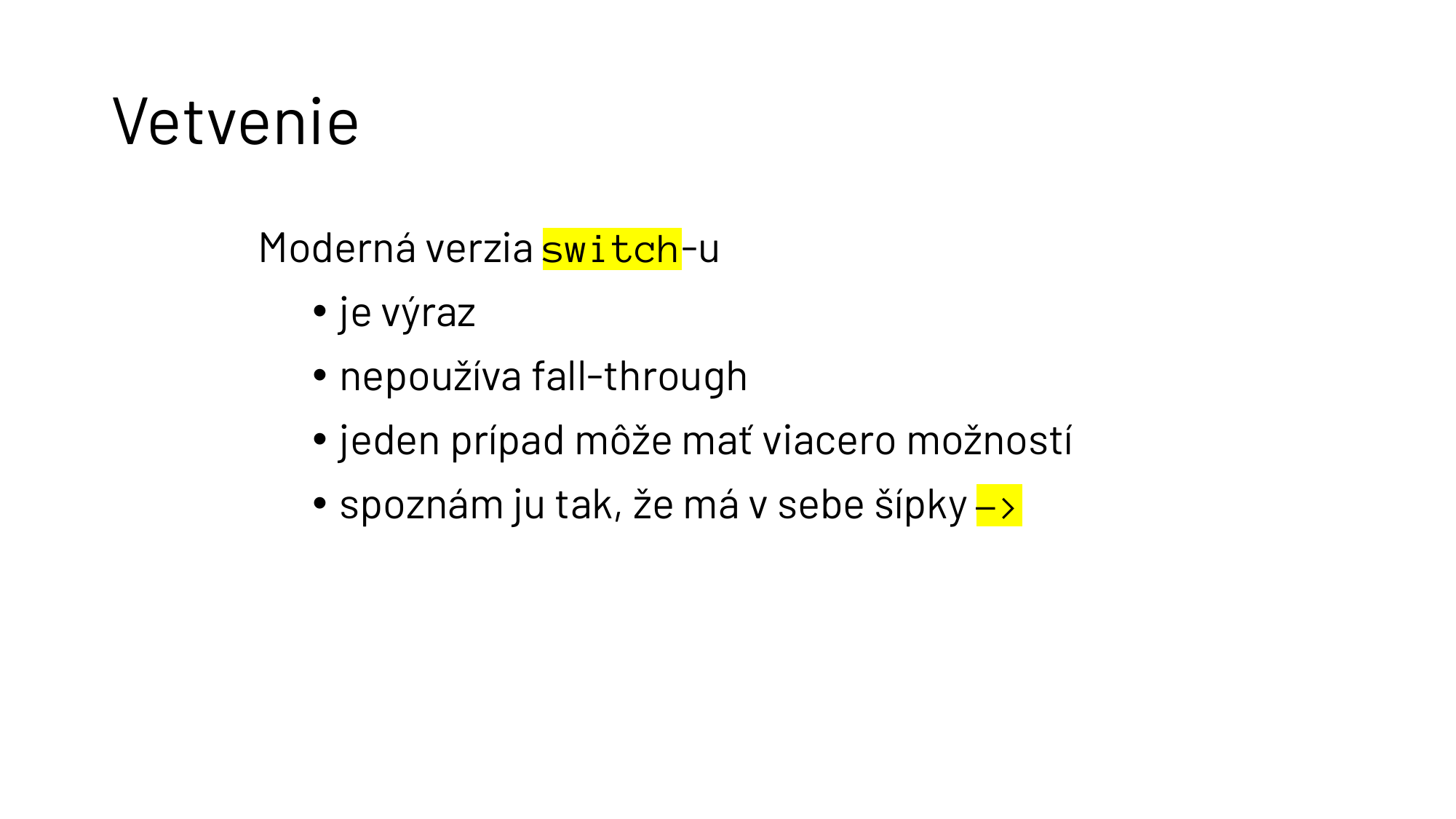

# Vetvenie
Moderná verzia switch-u
je výraz
nepoužíva fall-through
jeden prípad môže mať viacero možností
spoznám ju tak, že má v sebe šípky ->